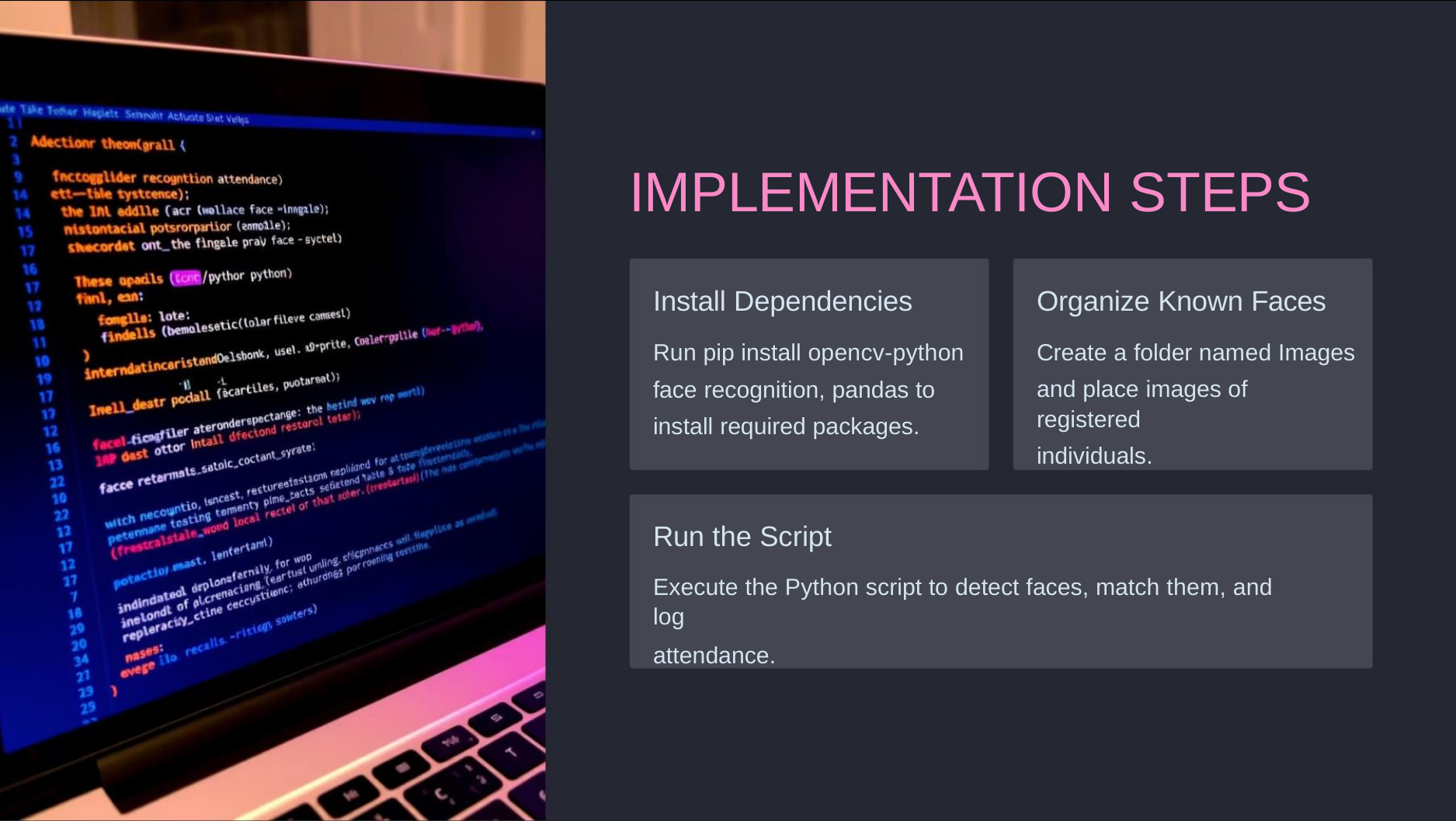

IMPLEMENTATION STEPS
Install Dependencies
Organize Known Faces
Run pip install opencv-python
face recognition, pandas to
install required packages.
Create a folder named Images
and place images of registered
individuals.
Run the Script
Execute the Python script to detect faces, match them, and log
attendance.